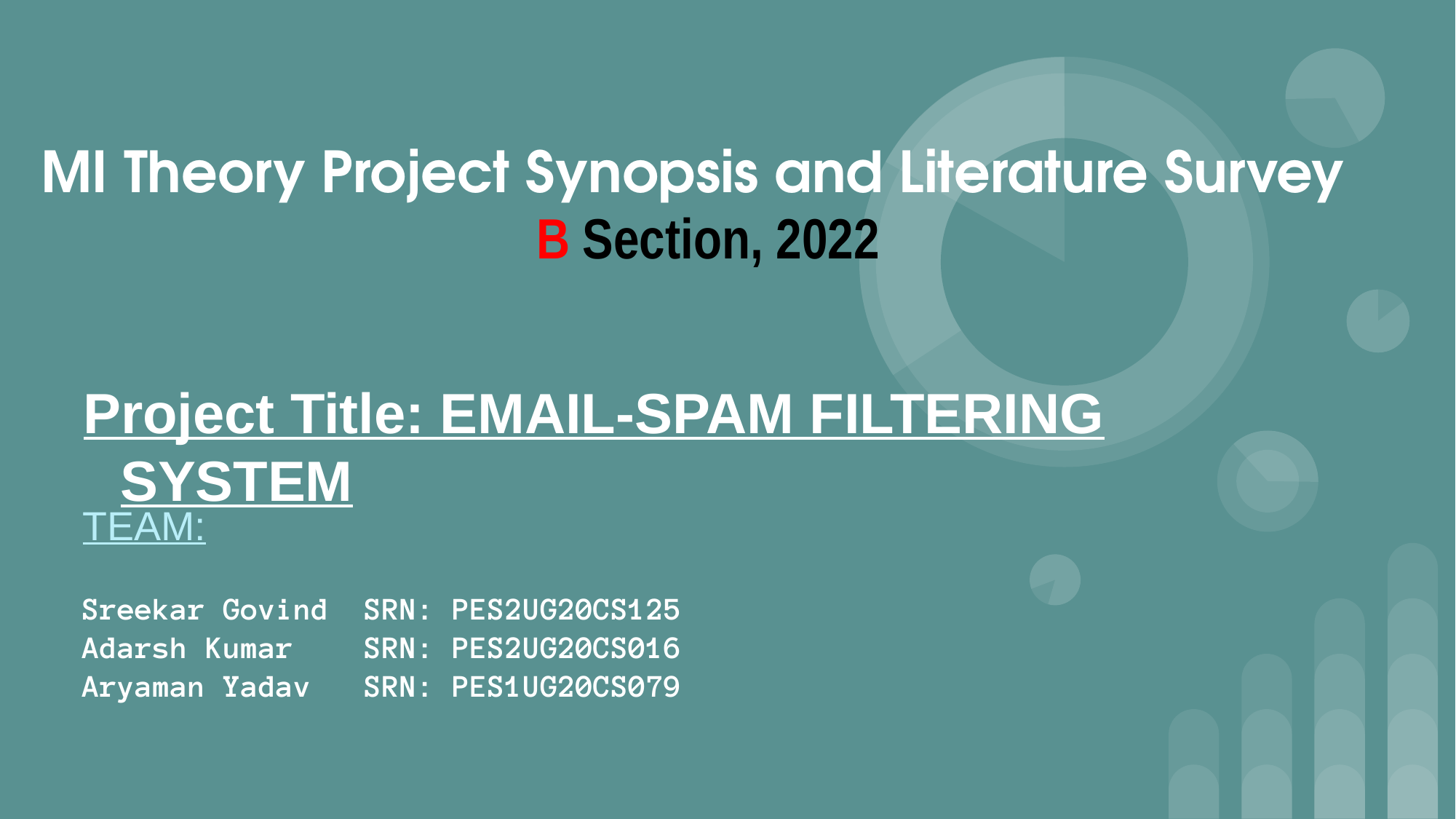

# MI Theory Project Synopsis and Literature Survey
B Section, 2022
Project Title: EMAIL-SPAM FILTERING SYSTEM
TEAM:

Sreekar Govind  SRN: PES2UG20CS125
Adarsh Kumar    SRN: PES2UG20CS016
Aryaman Yadav   SRN: PES1UG20CS079